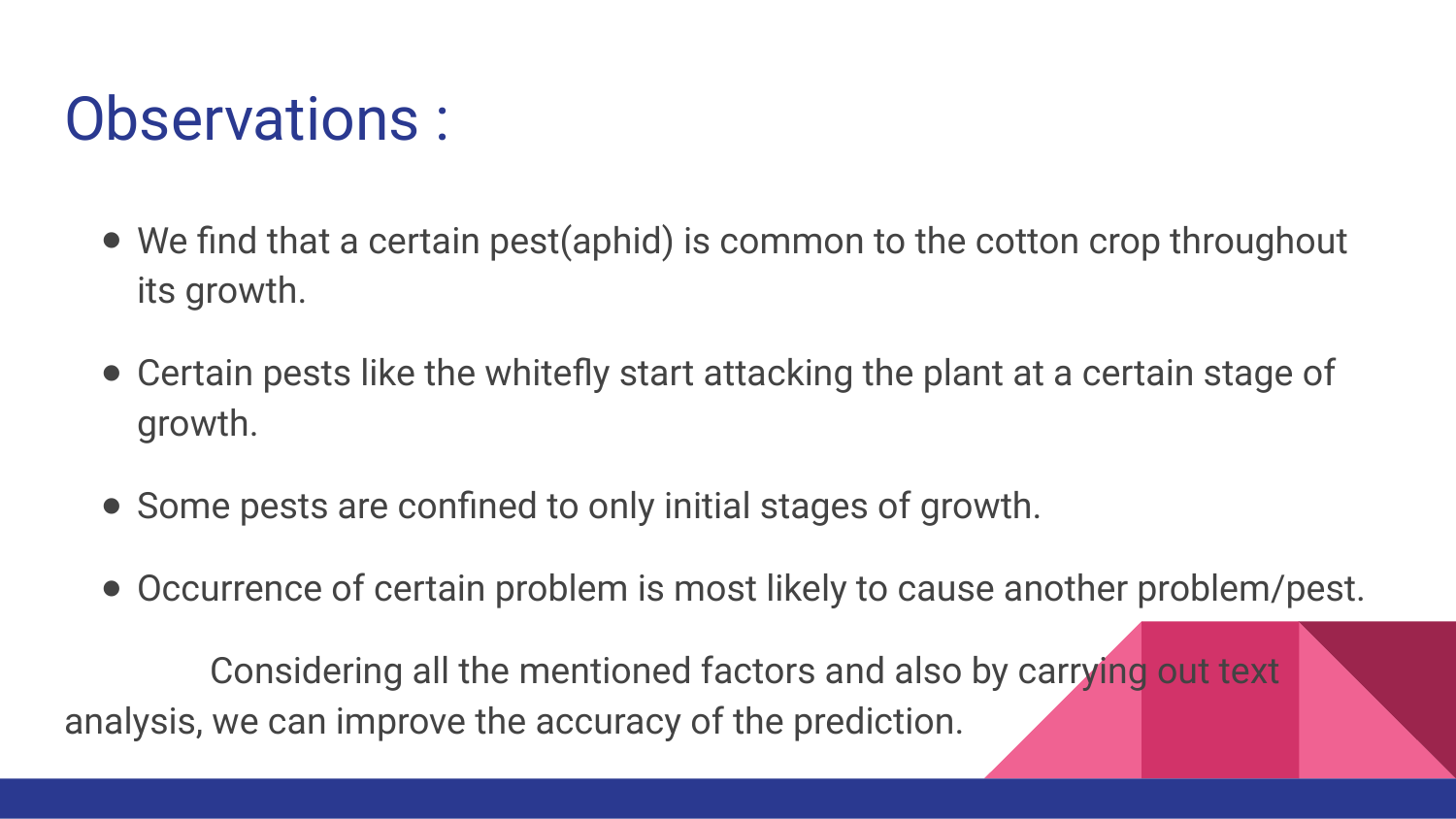

# Observations :
We find that a certain pest(aphid) is common to the cotton crop throughout its growth.
Certain pests like the whitefly start attacking the plant at a certain stage of growth.
Some pests are confined to only initial stages of growth.
Occurrence of certain problem is most likely to cause another problem/pest.
	Considering all the mentioned factors and also by carrying out text analysis, we can improve the accuracy of the prediction.